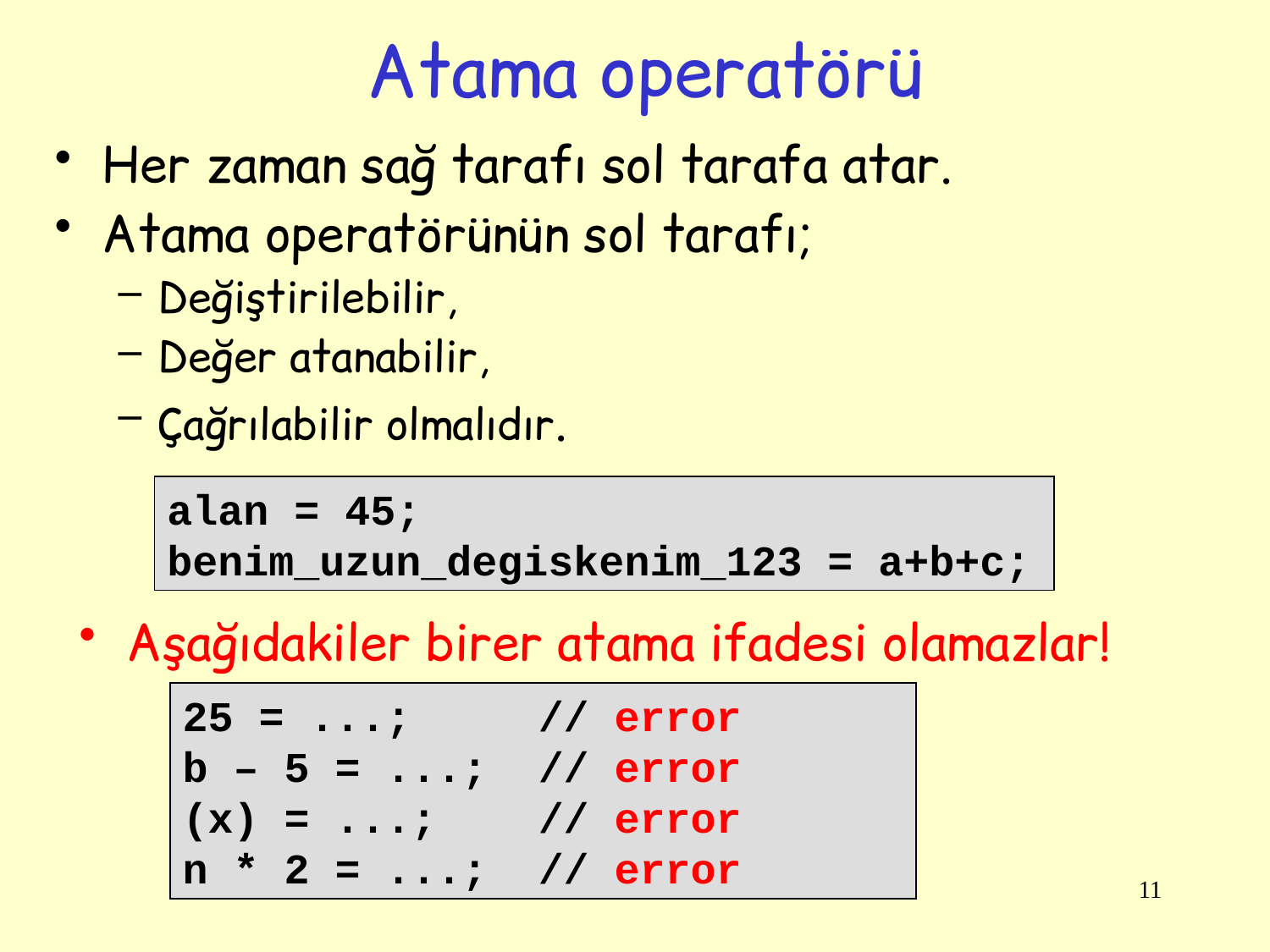

# Atama operatörü
Her zaman sağ tarafı sol tarafa atar.
Atama operatörünün sol tarafı;
Değiştirilebilir,
Değer atanabilir,
Çağrılabilir olmalıdır.
alan = 45;
benim_uzun_degiskenim_123 = a+b+c;
Aşağıdakiler birer atama ifadesi olamazlar!
25 = ...;     // error
b – 5 = ...;  // error
(x) = ...;    // error
n * 2 = ...;  // error
11